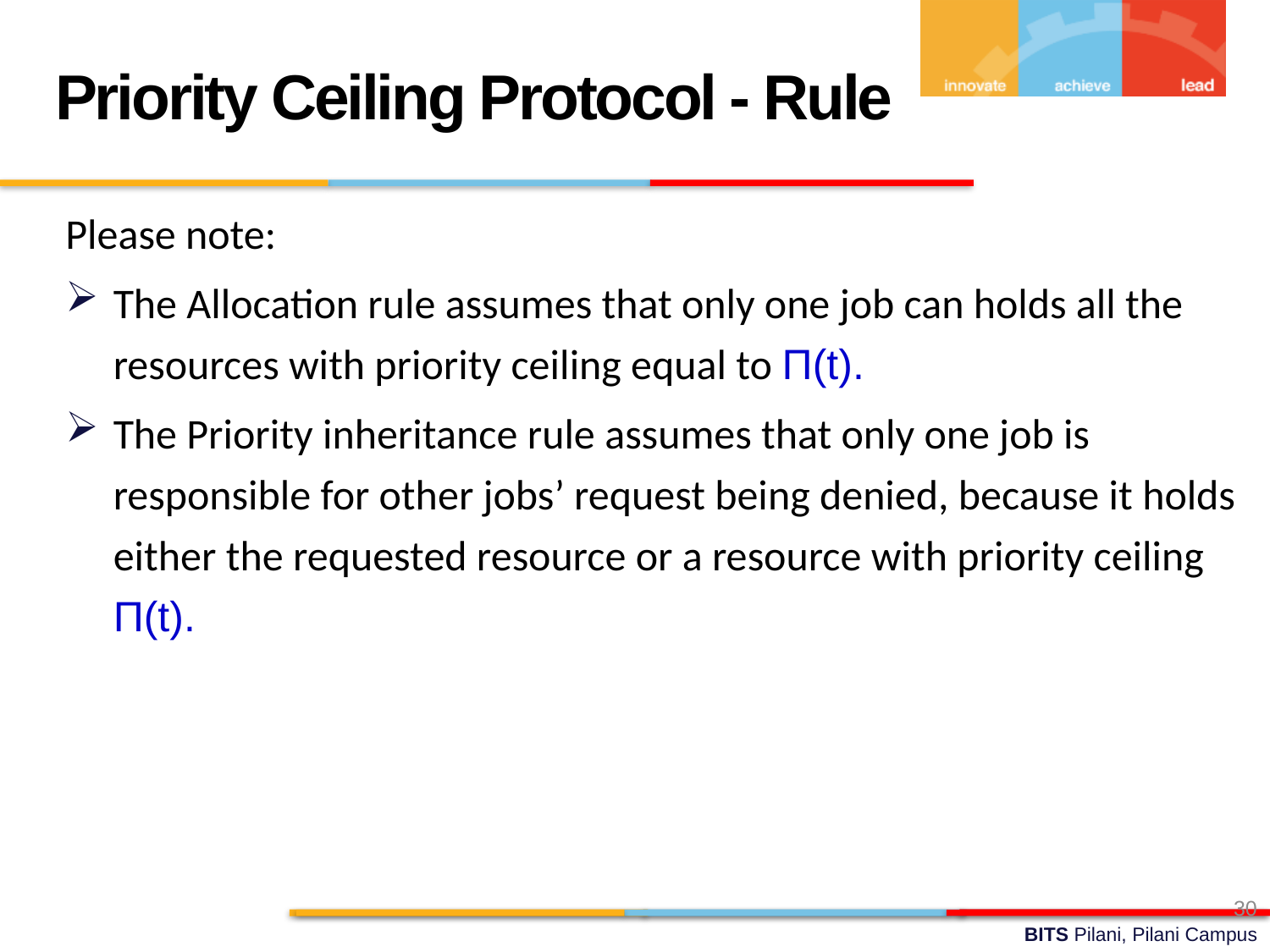

Priority Ceiling Protocol - Rule
Please note:
The Allocation rule assumes that only one job can holds all the resources with priority ceiling equal to Π(t).
The Priority inheritance rule assumes that only one job is responsible for other jobs’ request being denied, because it holds either the requested resource or a resource with priority ceiling Π(t).

30